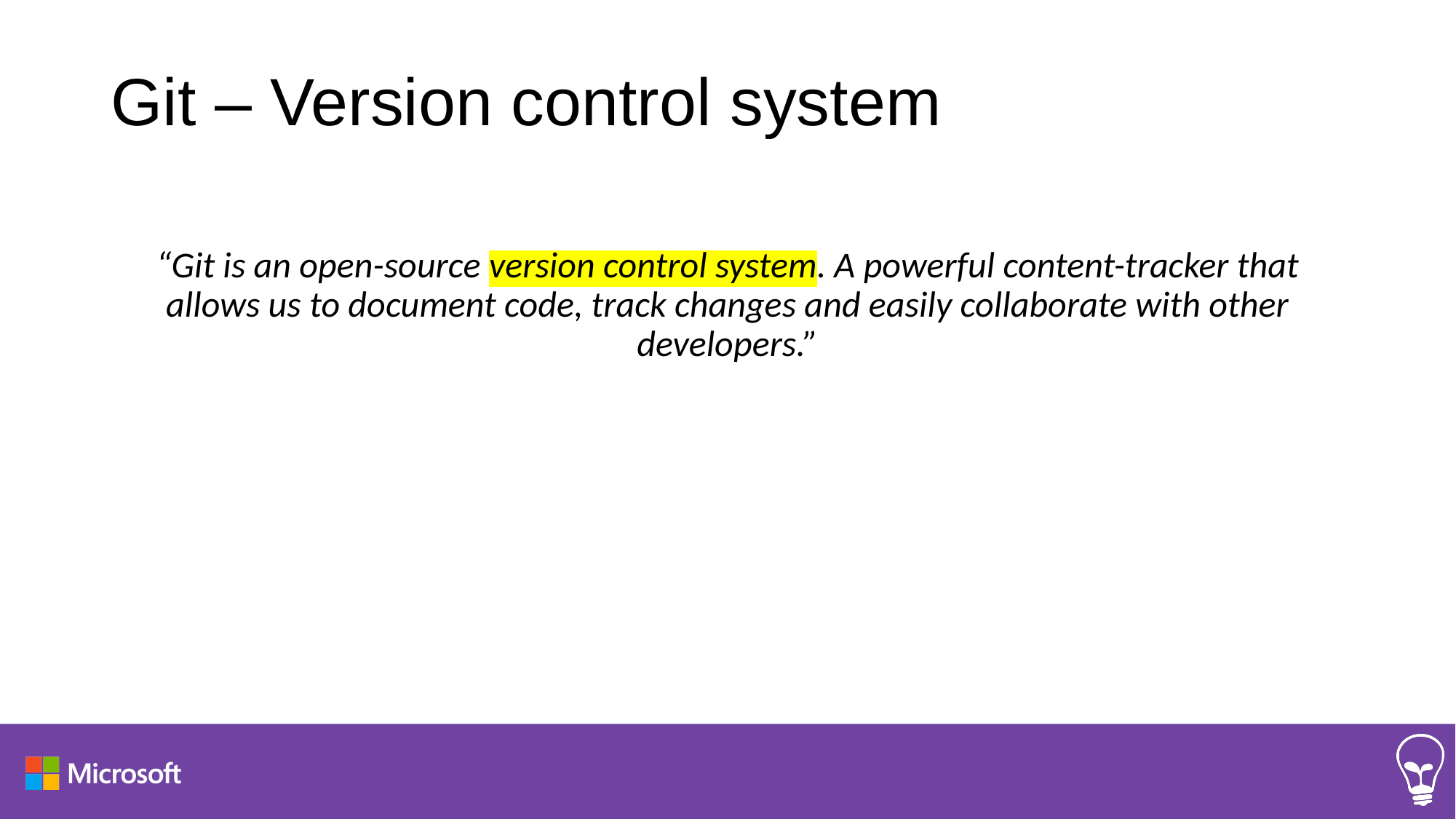

# Git – Version control system
“Git is an open-source version control system. A powerful content-tracker that allows us to document code, track changes and easily collaborate with other developers.”